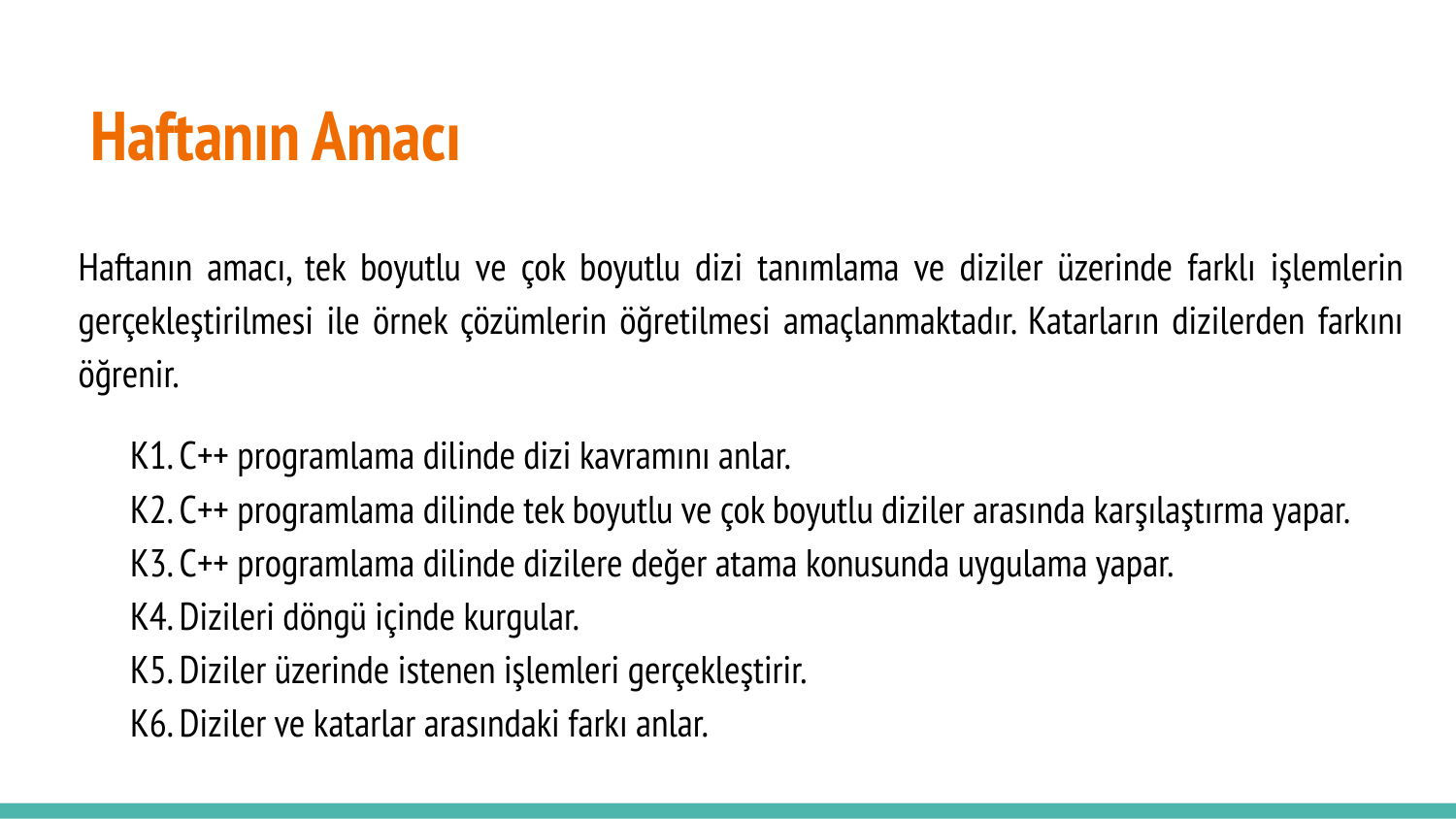

Haftanın Amacı
# Haftanın amacı, tek boyutlu ve çok boyutlu dizi tanımlama ve diziler üzerinde farklı işlemlerin gerçekleştirilmesi ile örnek çözümlerin öğretilmesi amaçlanmaktadır. Katarların dizilerden farkını öğrenir.
K1. C++ programlama dilinde dizi kavramını anlar.
K2. C++ programlama dilinde tek boyutlu ve çok boyutlu diziler arasında karşılaştırma yapar.
K3. C++ programlama dilinde dizilere değer atama konusunda uygulama yapar.
K4. Dizileri döngü içinde kurgular.
K5. Diziler üzerinde istenen işlemleri gerçekleştirir.
K6. Diziler ve katarlar arasındaki farkı anlar.